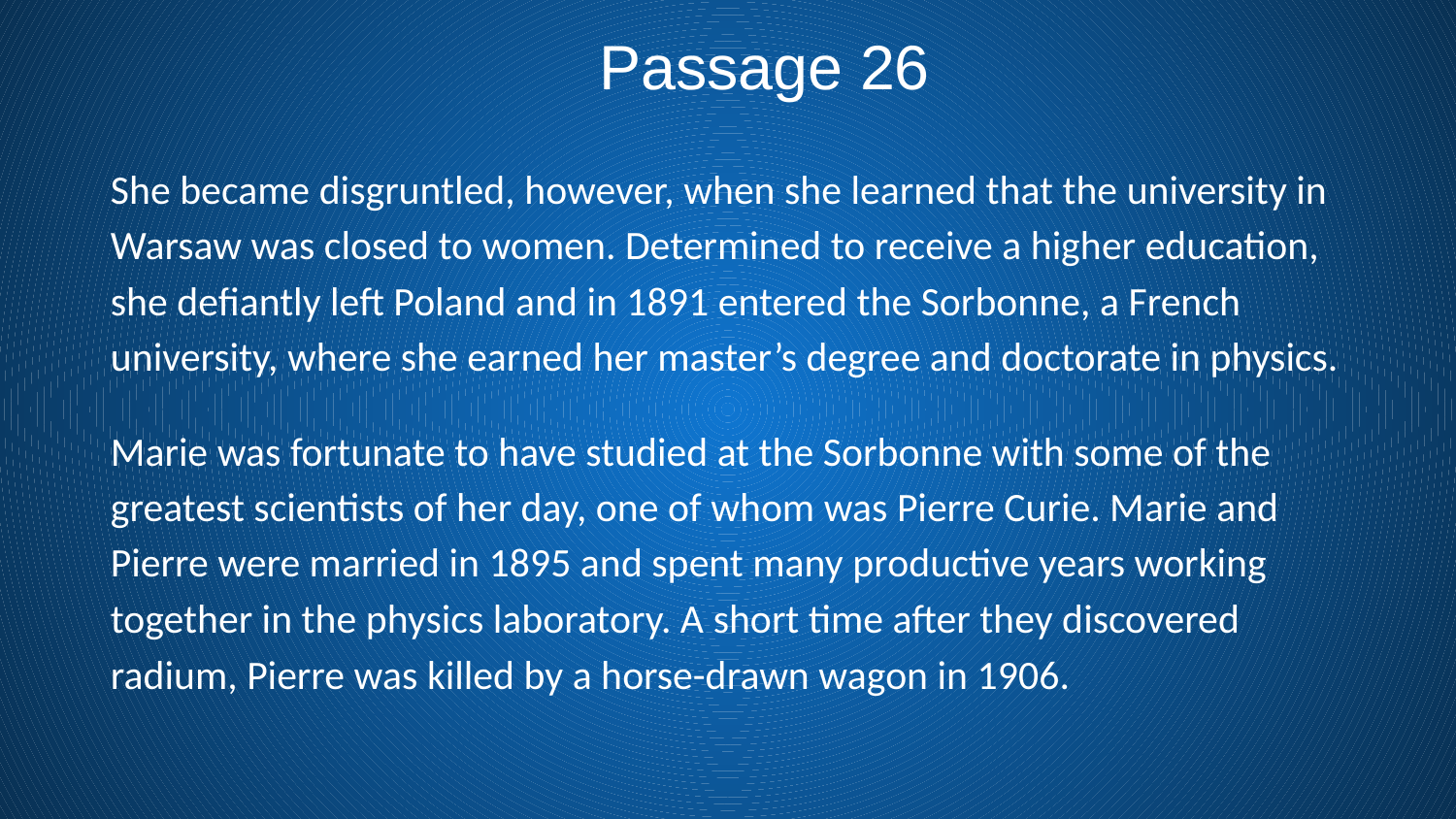

Passage 26
She became disgruntled, however, when she learned that the university in Warsaw was closed to women. Determined to receive a higher education, she defiantly left Poland and in 1891 entered the Sorbonne, a French university, where she earned her master’s degree and doctorate in physics.
Marie was fortunate to have studied at the Sorbonne with some of the greatest scientists of her day, one of whom was Pierre Curie. Marie and Pierre were married in 1895 and spent many productive years working together in the physics laboratory. A short time after they discovered radium, Pierre was killed by a horse-drawn wagon in 1906.